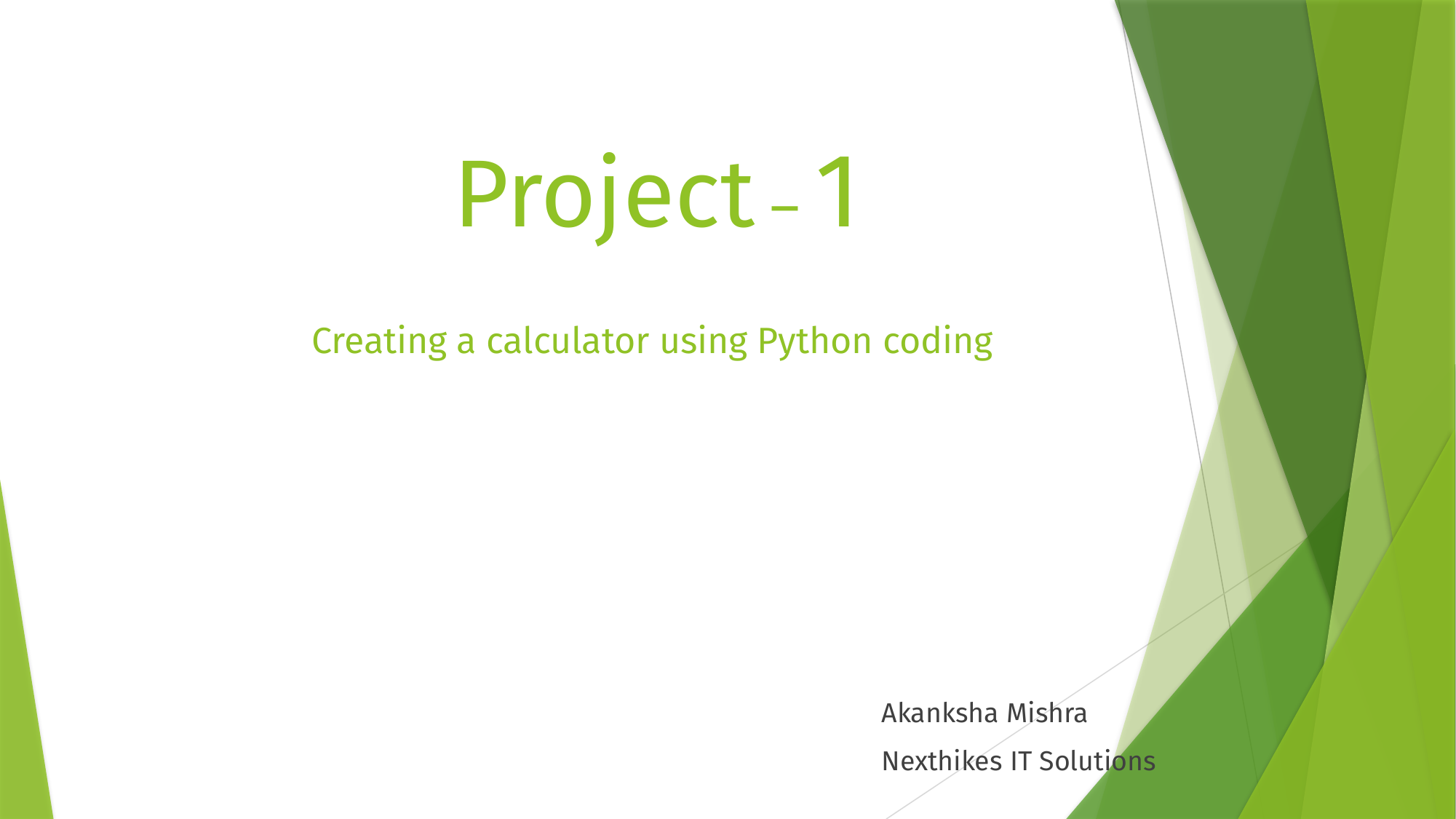

# Project – 1 Creating a calculator using Python coding
Akanksha Mishra
Nexthikes IT Solutions